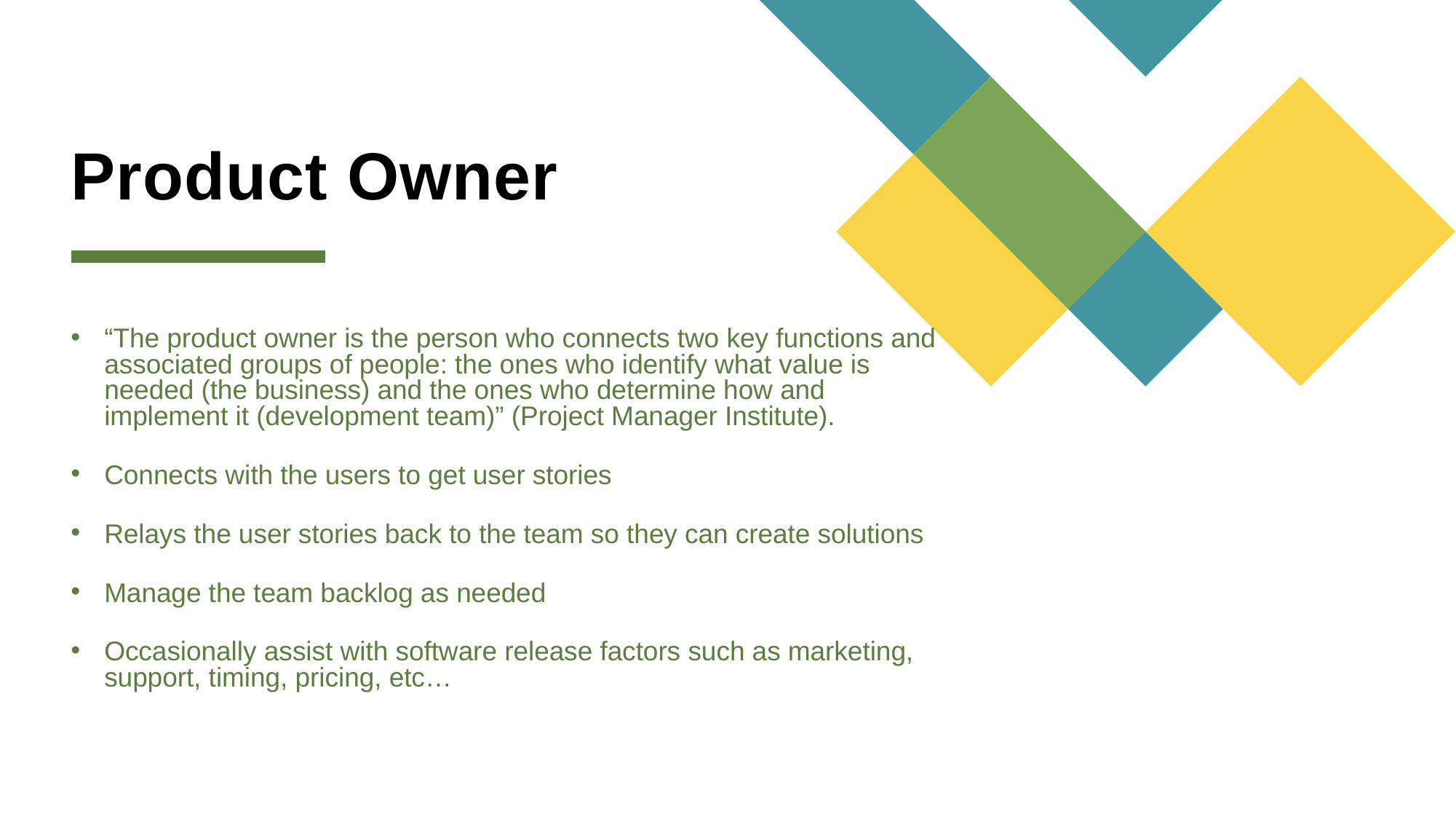

# Product Owner
“The product owner is the person who connects two key functions and associated groups of people: the ones who identify what value is needed (the business) and the ones who determine how and implement it (development team)” (Project Manager Institute).
Connects with the users to get user stories
Relays the user stories back to the team so they can create solutions
Manage the team backlog as needed
Occasionally assist with software release factors such as marketing, support, timing, pricing, etc…